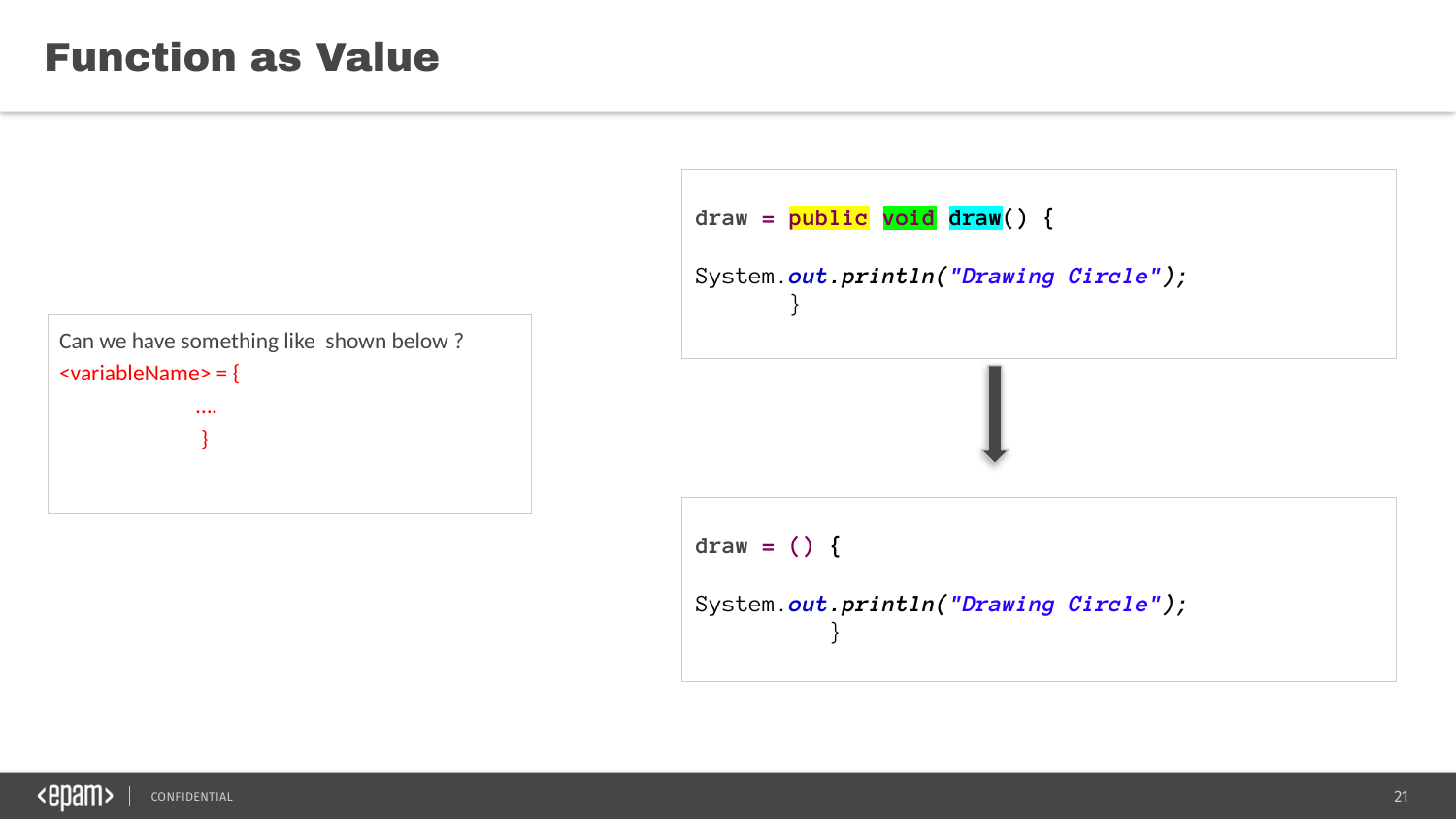

Function as Value

draw = public void draw() {
			System.out.println("Drawing Circle");
       }

Can we have something like  shown below ?
<variableName> = {
					….
				 }

draw = () {
			System.out.println("Drawing Circle");
          }